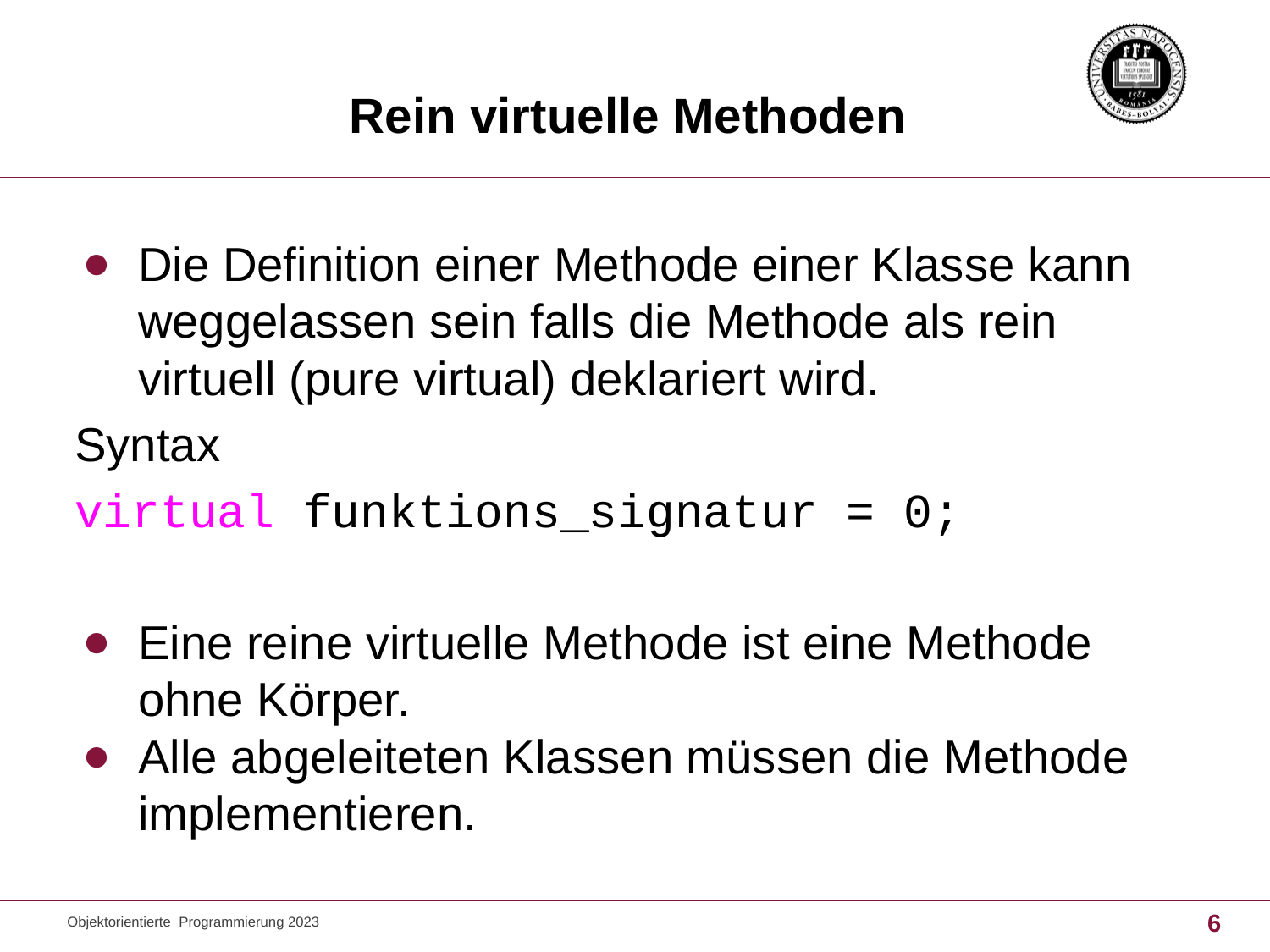

# Rein virtuelle Methoden
Die Definition einer Methode einer Klasse kann weggelassen sein falls die Methode als rein virtuell (pure virtual) deklariert wird.
Syntax
virtual funktions_signatur = 0;

Eine reine virtuelle Methode ist eine Methode ohne Körper.
Alle abgeleiteten Klassen müssen die Methode implementieren.

Objektorientierte  Programmierung 2023
6